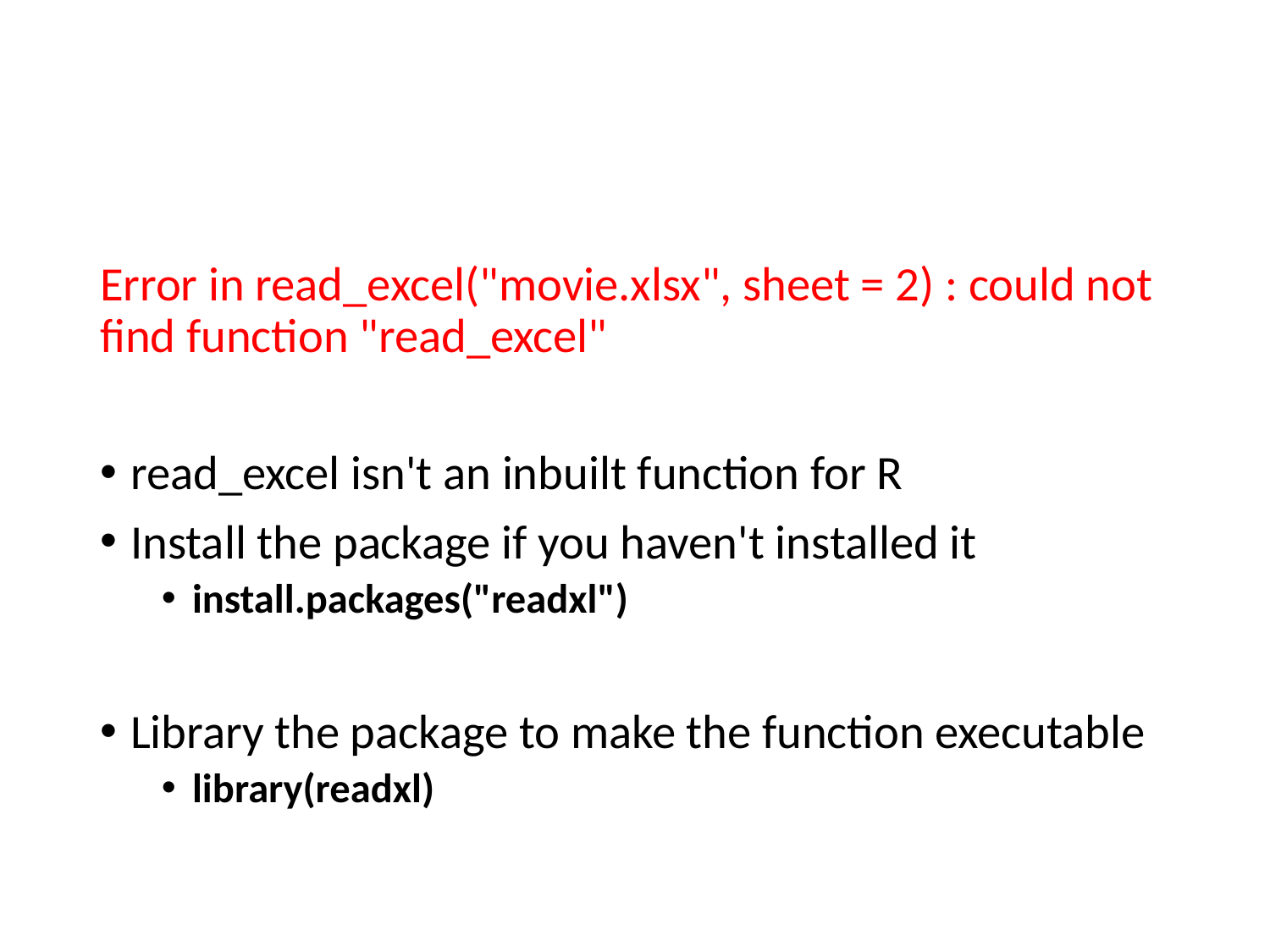

#
Error in read_excel("movie.xlsx", sheet = 2) : could not find function "read_excel"

read_excel isn't an inbuilt function for R
Install the package if you haven't installed it
install.packages("readxl")

Library the package to make the function executable
library(readxl)